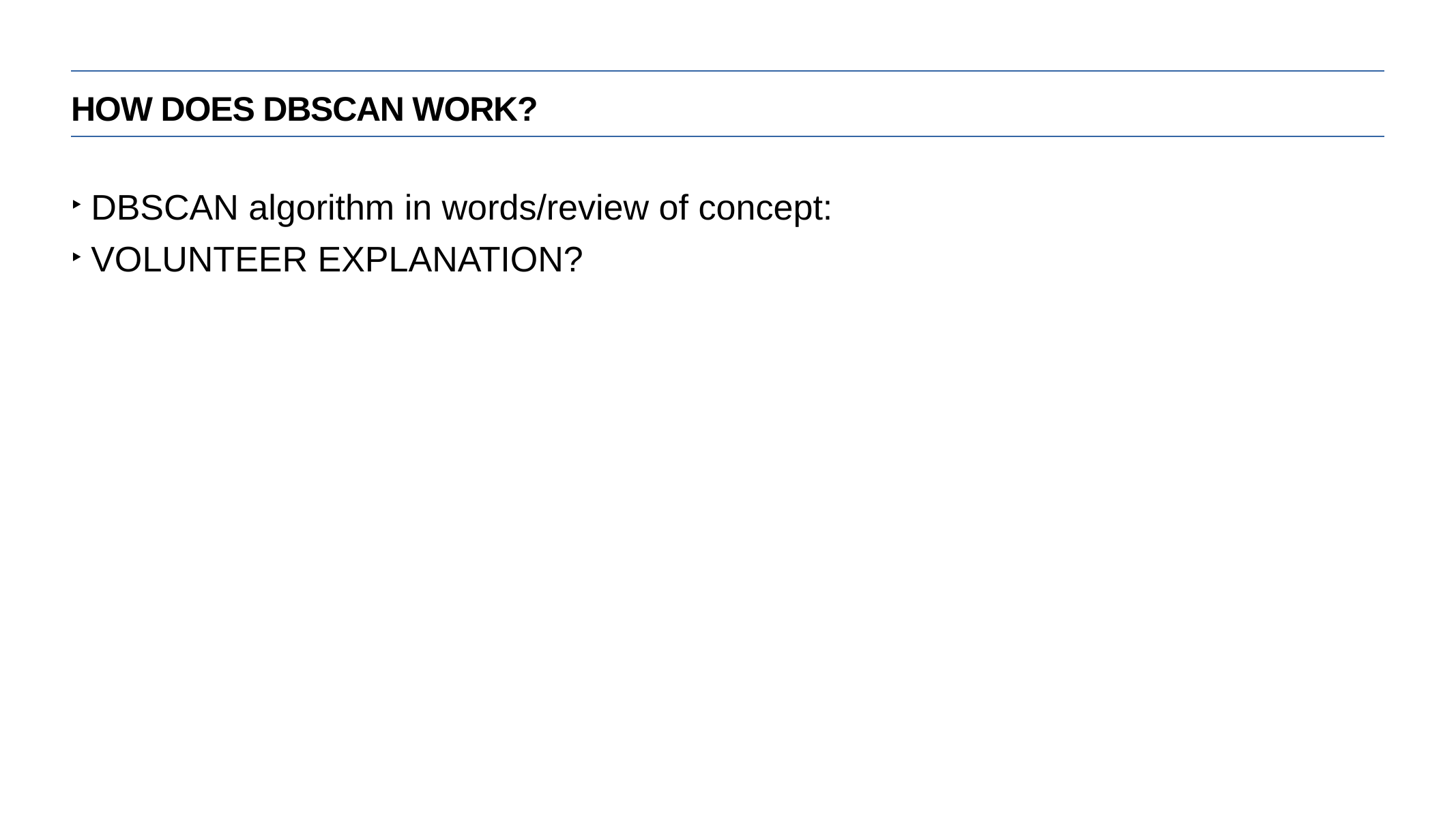

How does dbscan work?

DBSCAN algorithm in words/review of concept:
VOLUNTEER EXPLANATION?